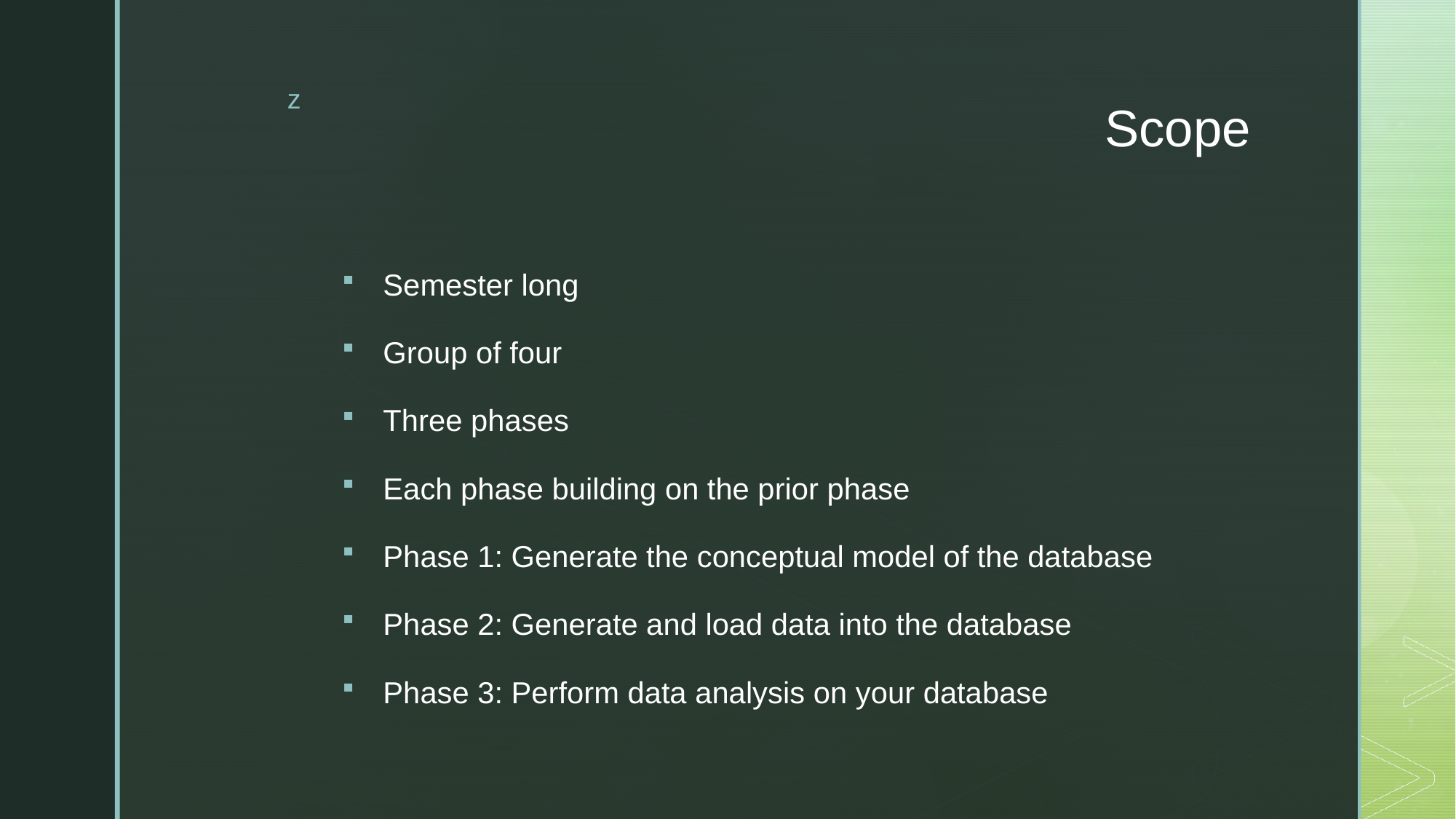

# Scope
Semester long
Group of four
Three phases
Each phase building on the prior phase
Phase 1: Generate the conceptual model of the database
Phase 2: Generate and load data into the database
Phase 3: Perform data analysis on your database